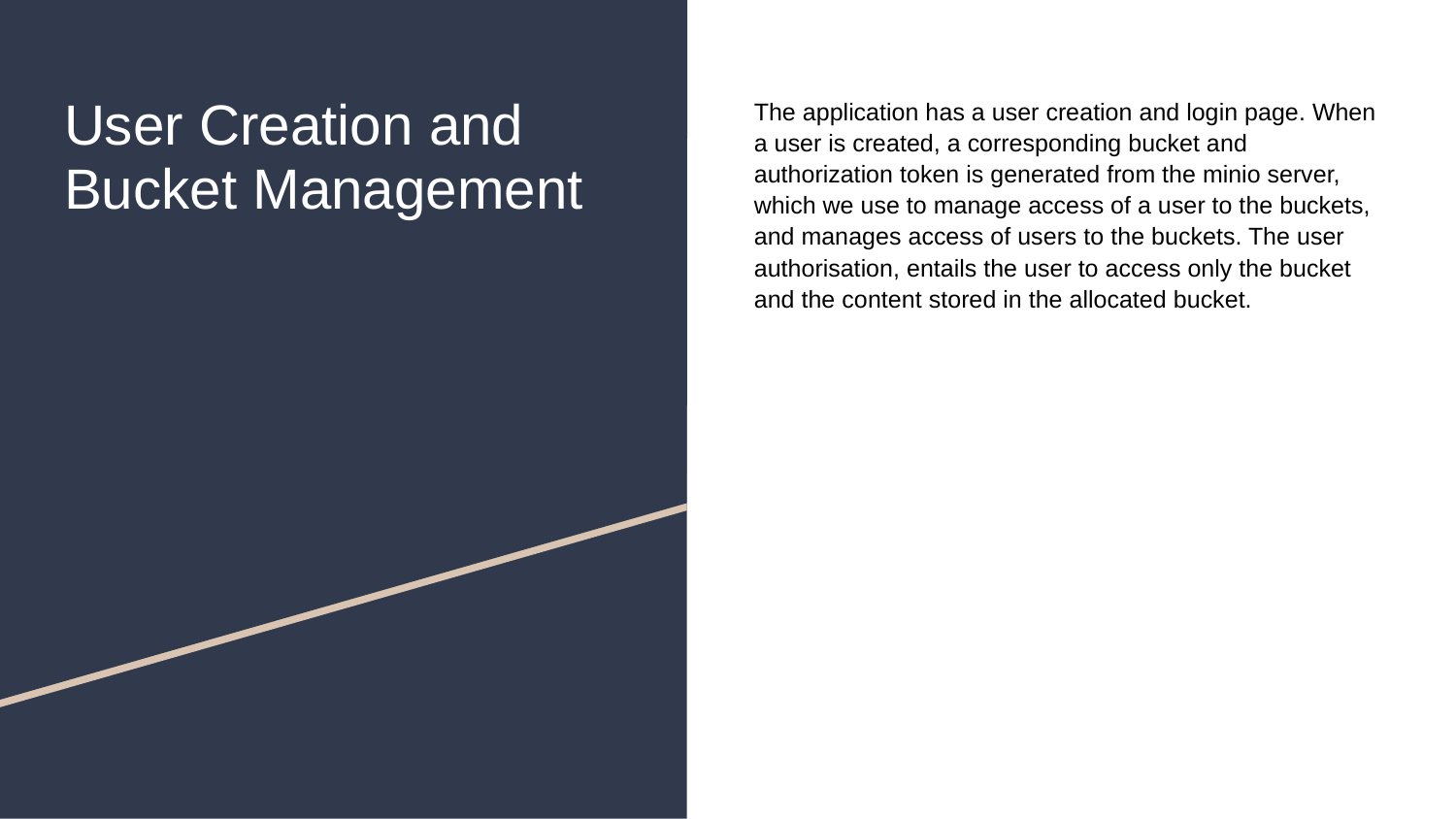

# User Creation and Bucket Management
The application has a user creation and login page. When a user is created, a corresponding bucket and authorization token is generated from the minio server, which we use to manage access of a user to the buckets, and manages access of users to the buckets. The user authorisation, entails the user to access only the bucket and the content stored in the allocated bucket.